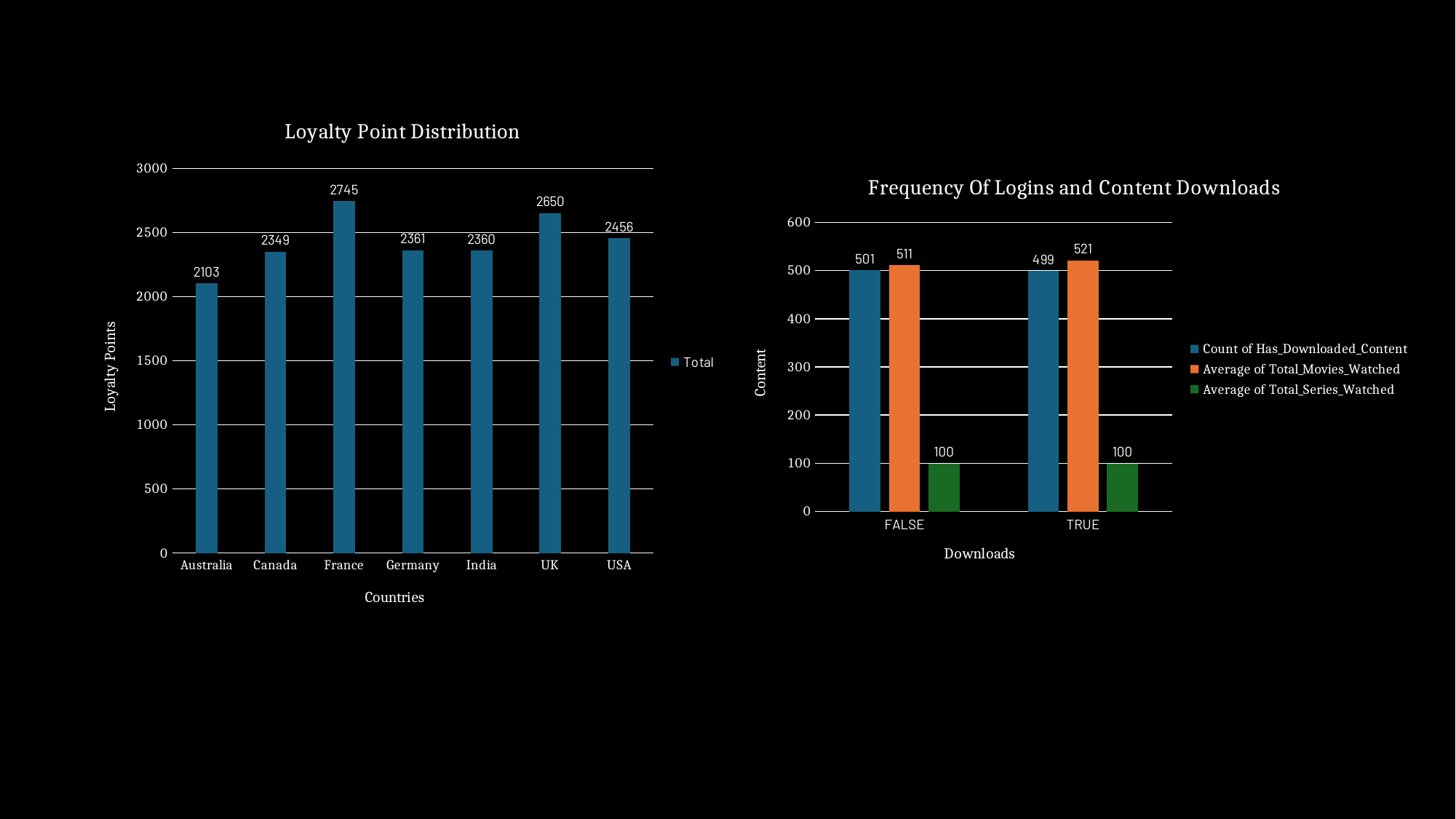

### Chart: Loyalty Point Distribution

| Category | Total |
|---|---|
| Australia | 2103.4736842105262 |
| Canada | 2349.4285714285716 |
| France | 2744.7916666666665 |
| Germany | 2361.0555555555557 |
| India | 2360.3333333333335 |
| UK | 2650.2631578947367 |
| USA | 2455.8571428571427 |

### Chart: Frequency Of Logins and Content Downloads

| Category | Count of Has_Downloaded_Content | Average of Total_Movies_Watched | Average of Total_Series_Watched |
|---|---|---|---|
| FALSE | 501.0 | 511.063872255489 | 99.67465069860279 |
| TRUE | 499.0 | 520.7494989979959 | 99.81763527054109 |